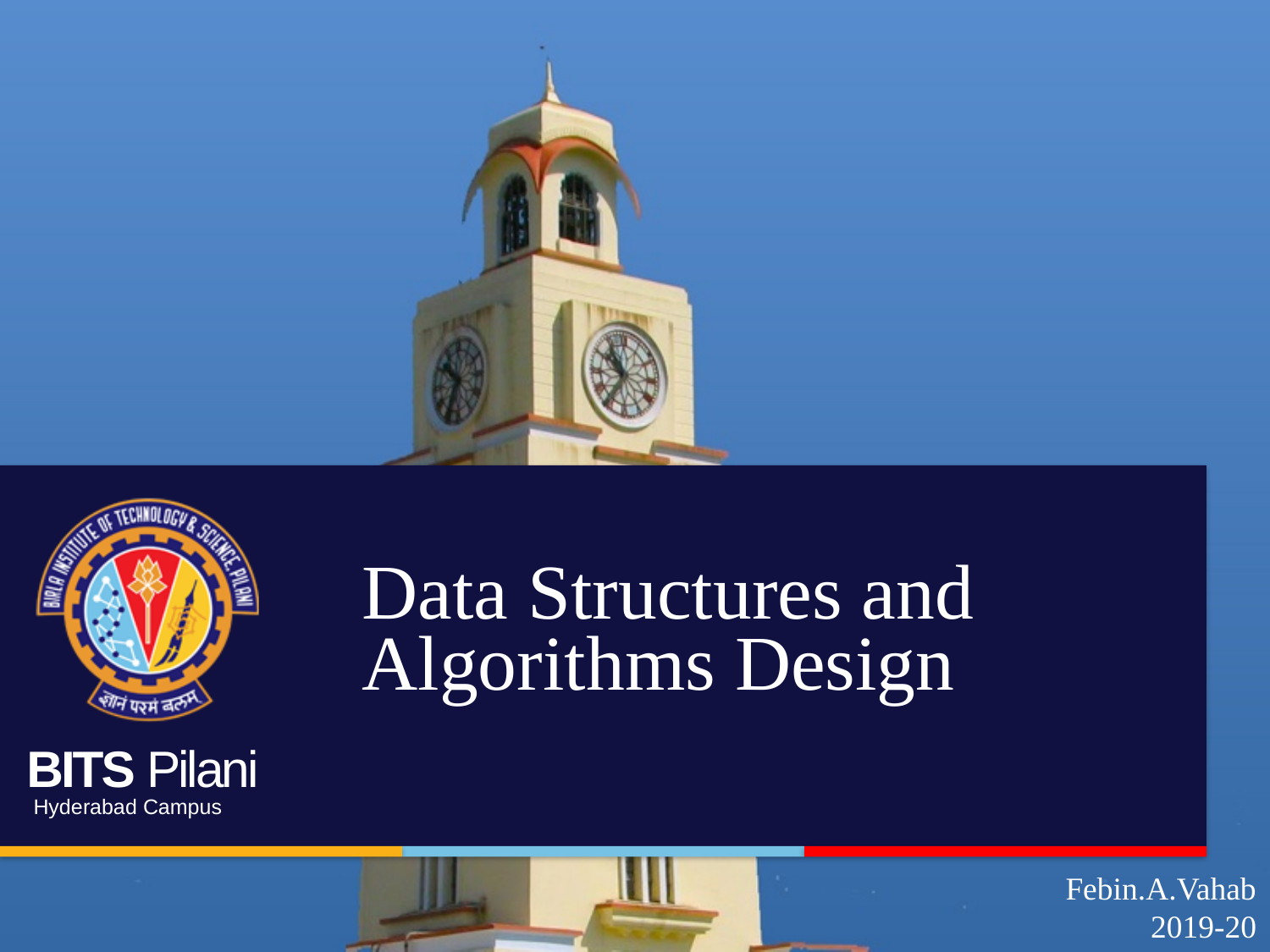

# Data Structures and Algorithms Design
Febin.A.Vahab
2019-20